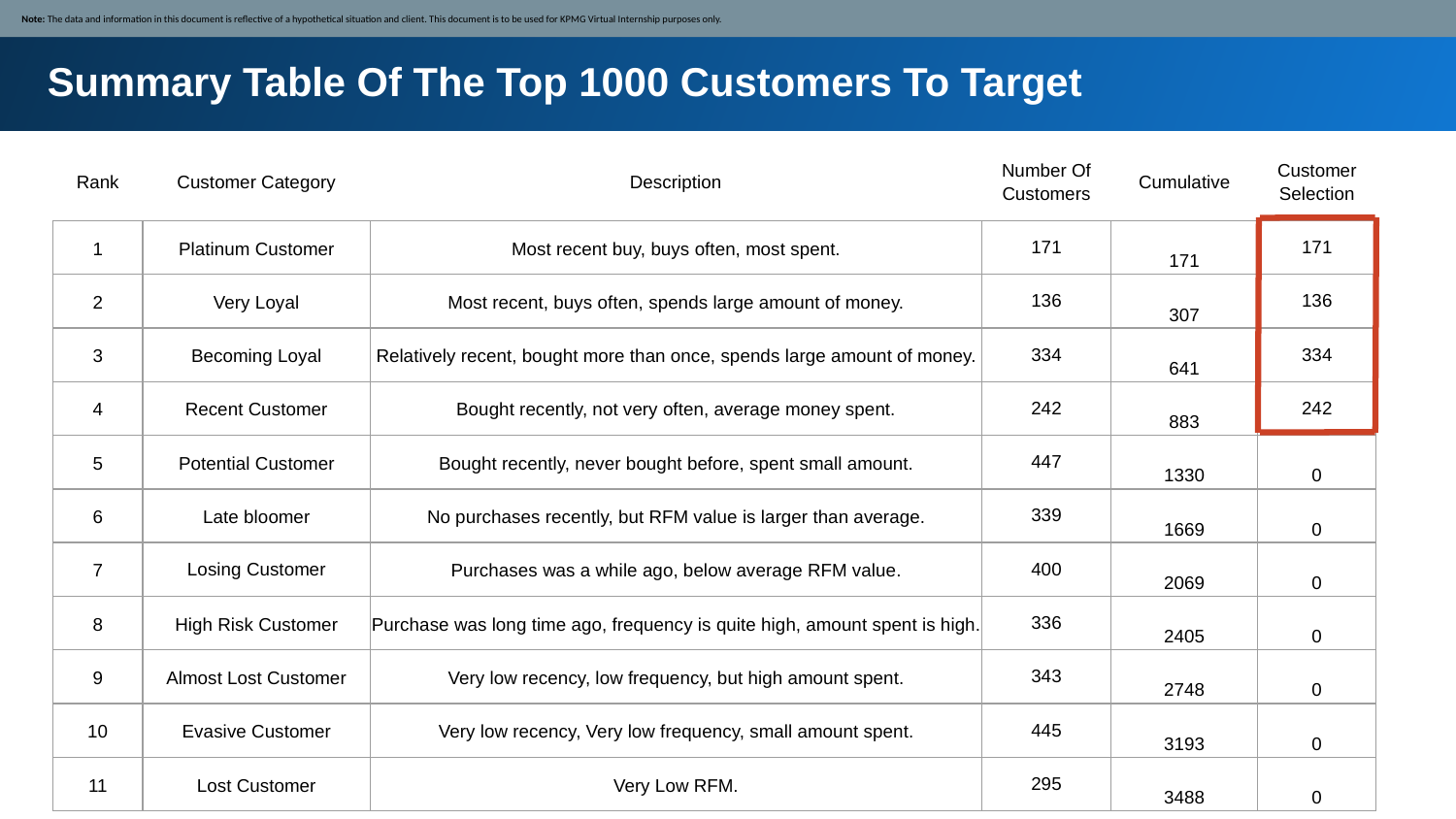

Note: The data and information in this document is reflective of a hypothetical situation and client. This document is to be used for KPMG Virtual Internship purposes only.
Summary Table Of The Top 1000 Customers To Target
| Rank | Customer Category | Description | Number Of Customers | Cumulative | Customer Selection |
| --- | --- | --- | --- | --- | --- |
| 1 | Platinum Customer | Most recent buy, buys often, most spent. | 171 | 171 | 171 |
| 2 | Very Loyal | Most recent, buys often, spends large amount of money. | 136 | 307 | 136 |
| 3 | Becoming Loyal | Relatively recent, bought more than once, spends large amount of money. | 334 | 641 | 334 |
| 4 | Recent Customer | Bought recently, not very often, average money spent. | 242 | 883 | 242 |
| 5 | Potential Customer | Bought recently, never bought before, spent small amount. | 447 | 1330 | 0 |
| 6 | Late bloomer | No purchases recently, but RFM value is larger than average. | 339 | 1669 | 0 |
| 7 | Losing Customer | Purchases was a while ago, below average RFM value. | 400 | 2069 | 0 |
| 8 | High Risk Customer | Purchase was long time ago, frequency is quite high, amount spent is high. | 336 | 2405 | 0 |
| 9 | Almost Lost Customer | Very low recency, low frequency, but high amount spent. | 343 | 2748 | 0 |
| 10 | Evasive Customer | Very low recency, Very low frequency, small amount spent. | 445 | 3193 | 0 |
| 11 | Lost Customer | Very Low RFM. | 295 | 3488 | 0 |